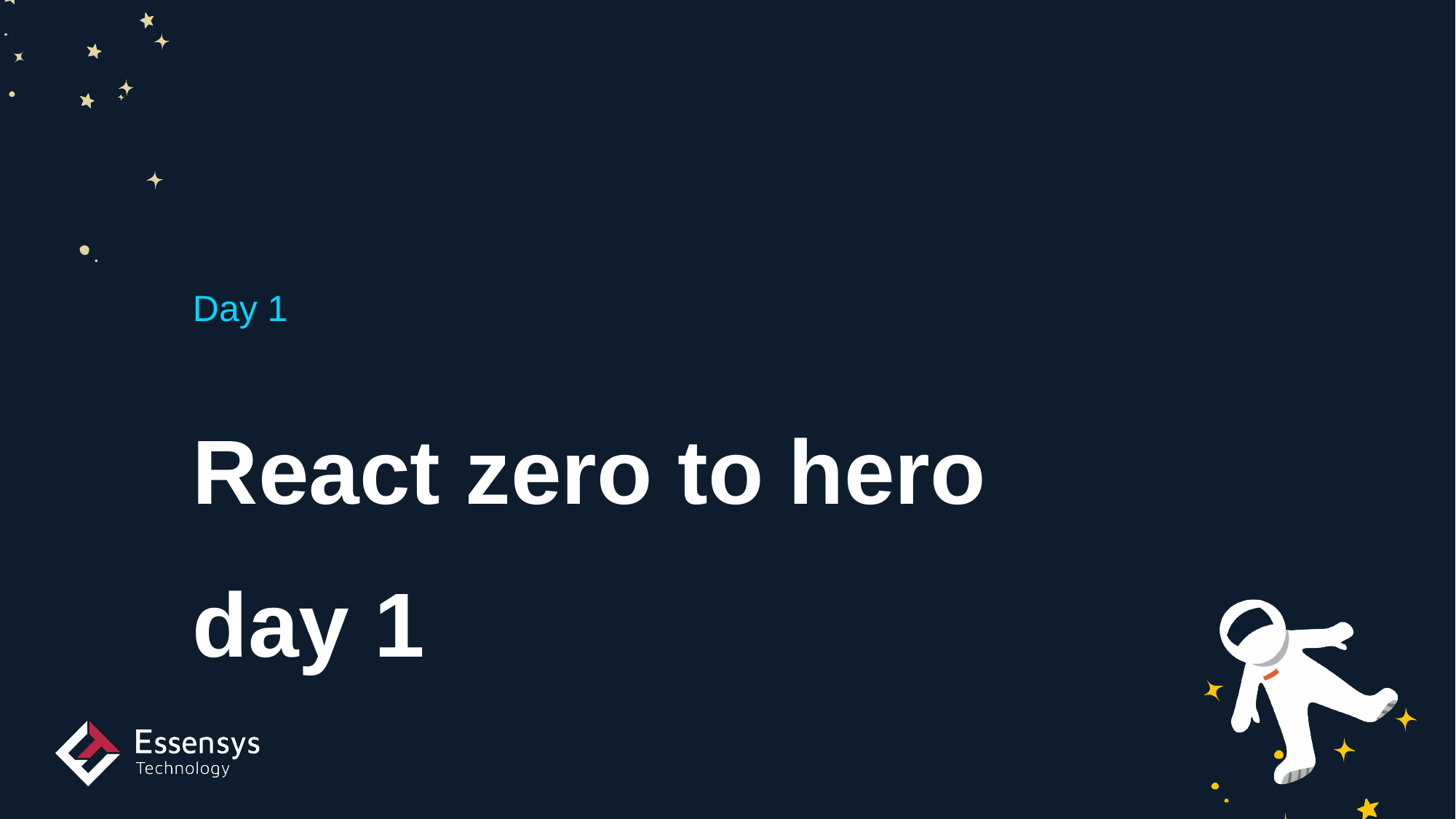

Day 1
# React zero to hero day 1